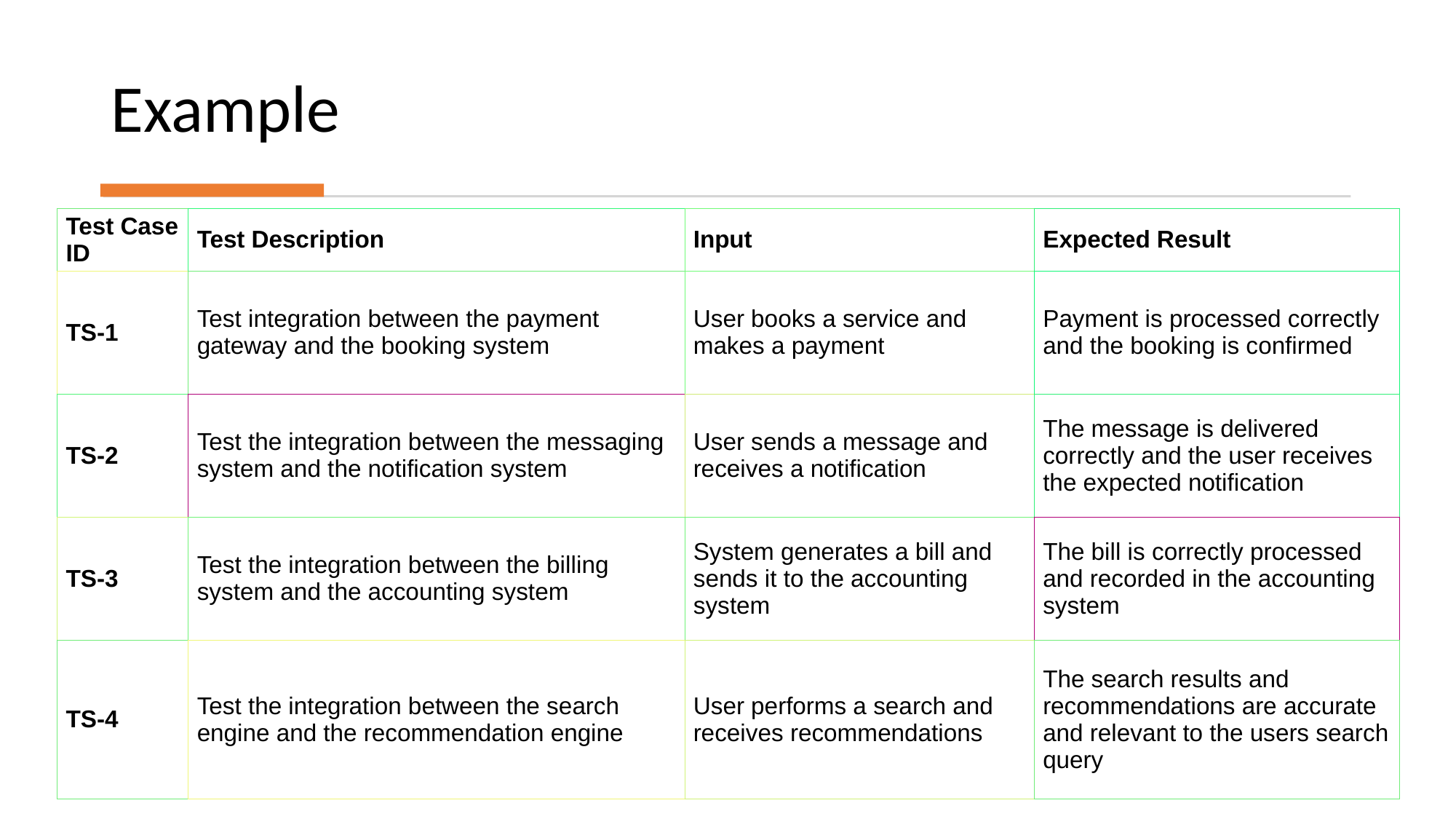

# Example

| Test Case ID | Test Description | Input | Expected Result |
| --- | --- | --- | --- |
| TS-1 | Test integration between the payment gateway and the booking system | User books a service and makes a payment | Payment is processed correctly and the booking is confirmed |
| TS-2 | Test the integration between the messaging system and the notification system | User sends a message and receives a notification | The message is delivered correctly and the user receives the expected notification |
| TS-3 | Test the integration between the billing system and the accounting system | System generates a bill and sends it to the accounting system | The bill is correctly processed and recorded in the accounting system |
| TS-4 | Test the integration between the search engine and the recommendation engine | User performs a search and receives recommendations | The search results and recommendations are accurate and relevant to the users search query |